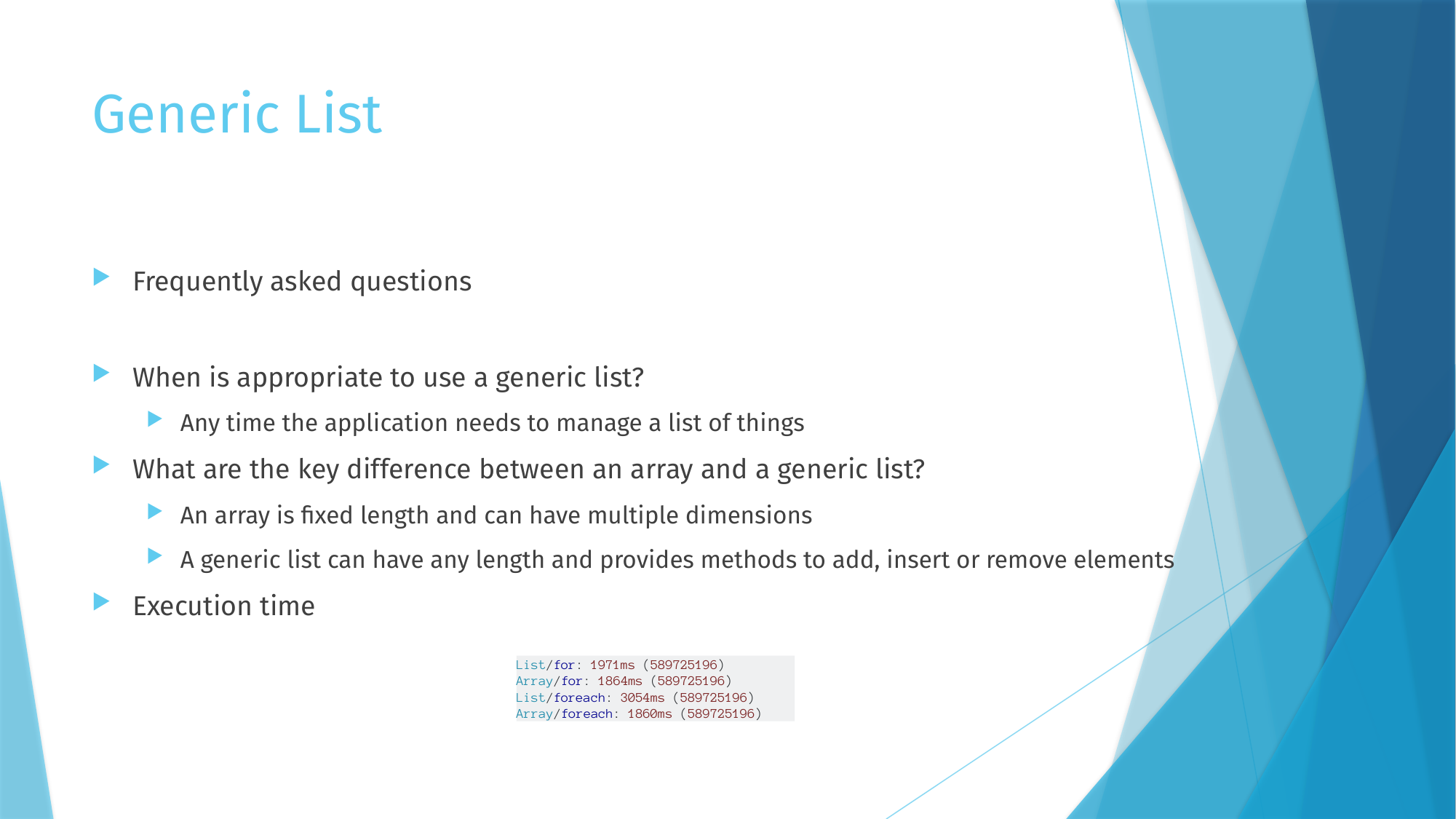

# Generic List
Frequently asked questions

When is appropriate to use a generic list?
Any time the application needs to manage a list of things
What are the key difference between an array and a generic list?
An array is fixed length and can have multiple dimensions
A generic list can have any length and provides methods to add, insert or remove elements
Execution time

List/for: 1971ms (589725196) Array/for: 1864ms (589725196) List/foreach: 3054ms (589725196) Array/foreach: 1860ms (589725196)